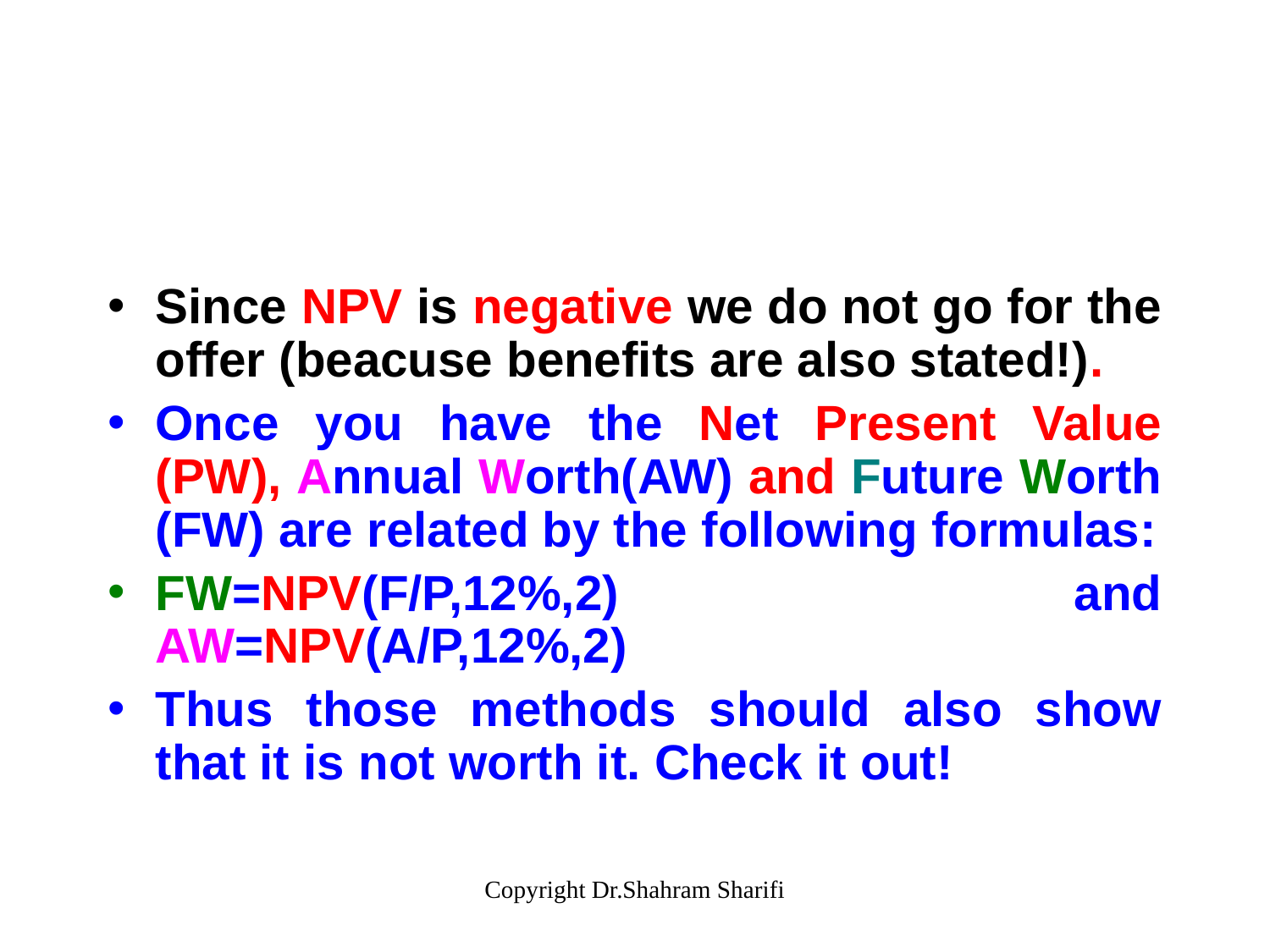

#
Since NPV is negative we do not go for the offer (beacuse benefits are also stated!).
Once you have the Net Present Value (PW), Annual Worth(AW) and Future Worth (FW) are related by the following formulas:
FW=NPV(F/P,12%,2) and AW=NPV(A/P,12%,2)
Thus those methods should also show that it is not worth it. Check it out!

Copyright Dr.Shahram Sharifi